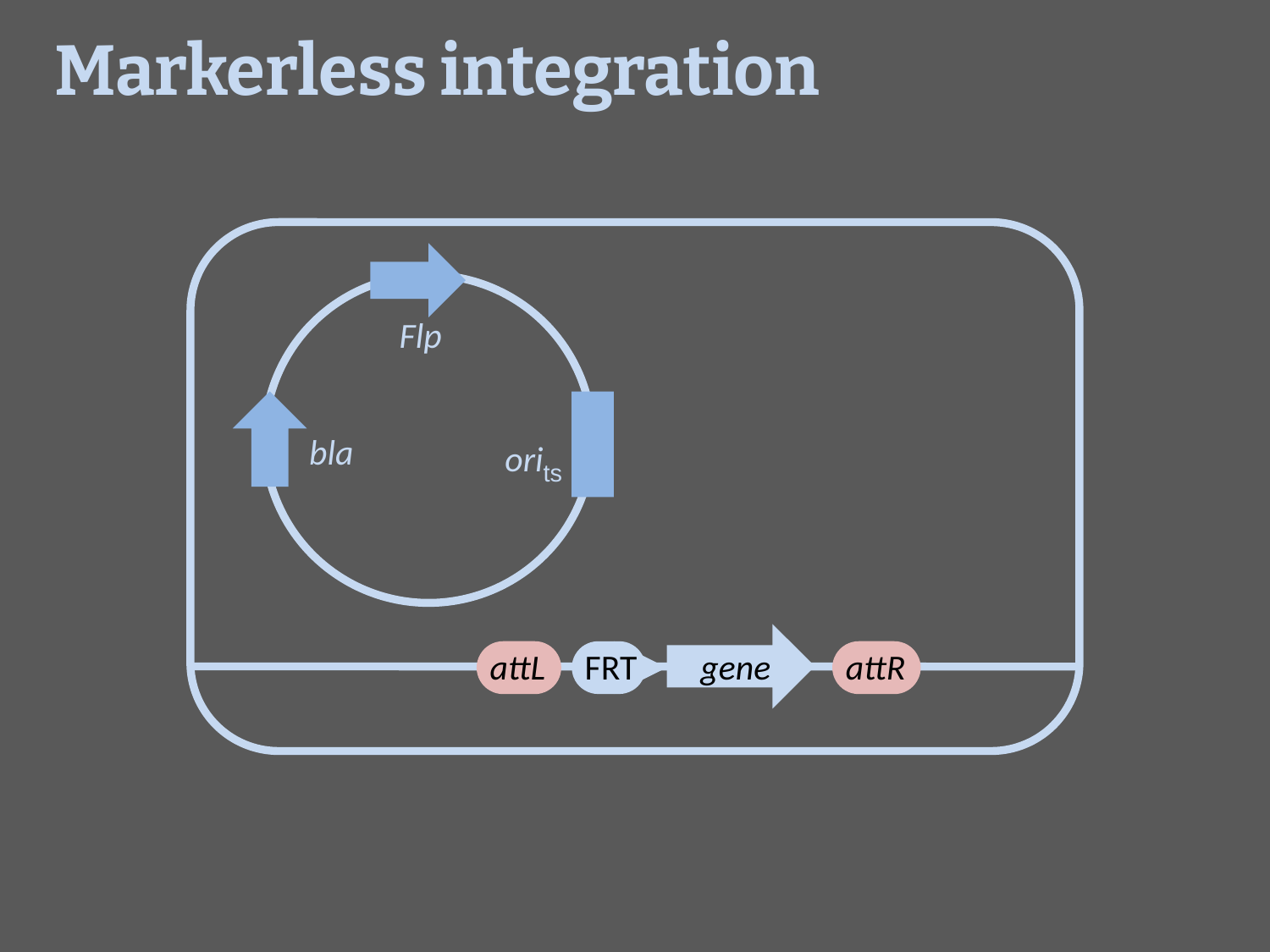

Markerless integration

Flp

bla
orits

attL

FRT
gene
attR